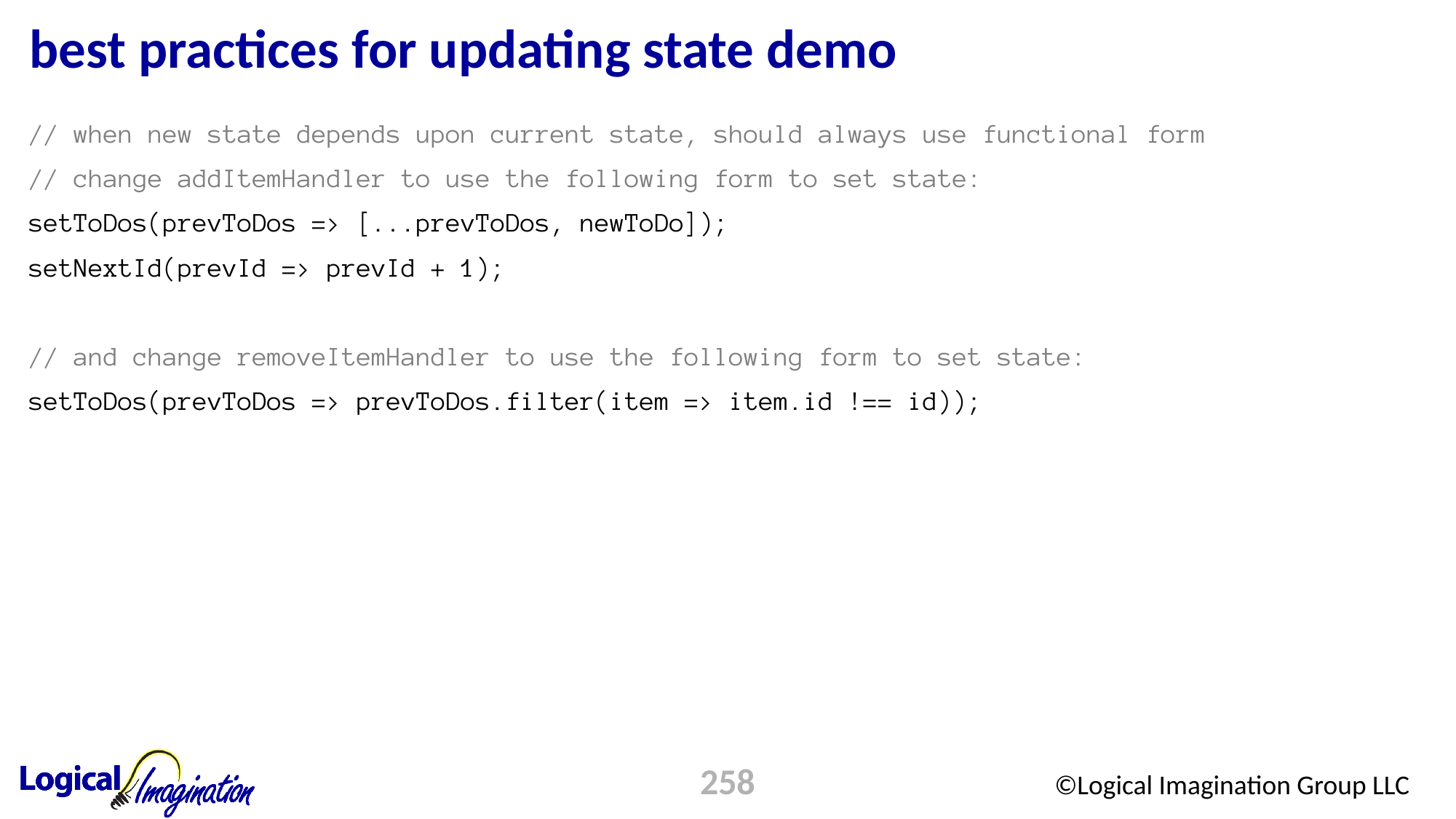

# best practices for updating state demo
// when new state depends upon current state, should always use functional form
// change addItemHandler to use the following form to set state:
setToDos(prevToDos => [...prevToDos, newToDo]);
setNextId(prevId => prevId + 1);

// and change removeItemHandler to use the following form to set state:
setToDos(prevToDos => prevToDos.filter(item => item.id !== id));

258